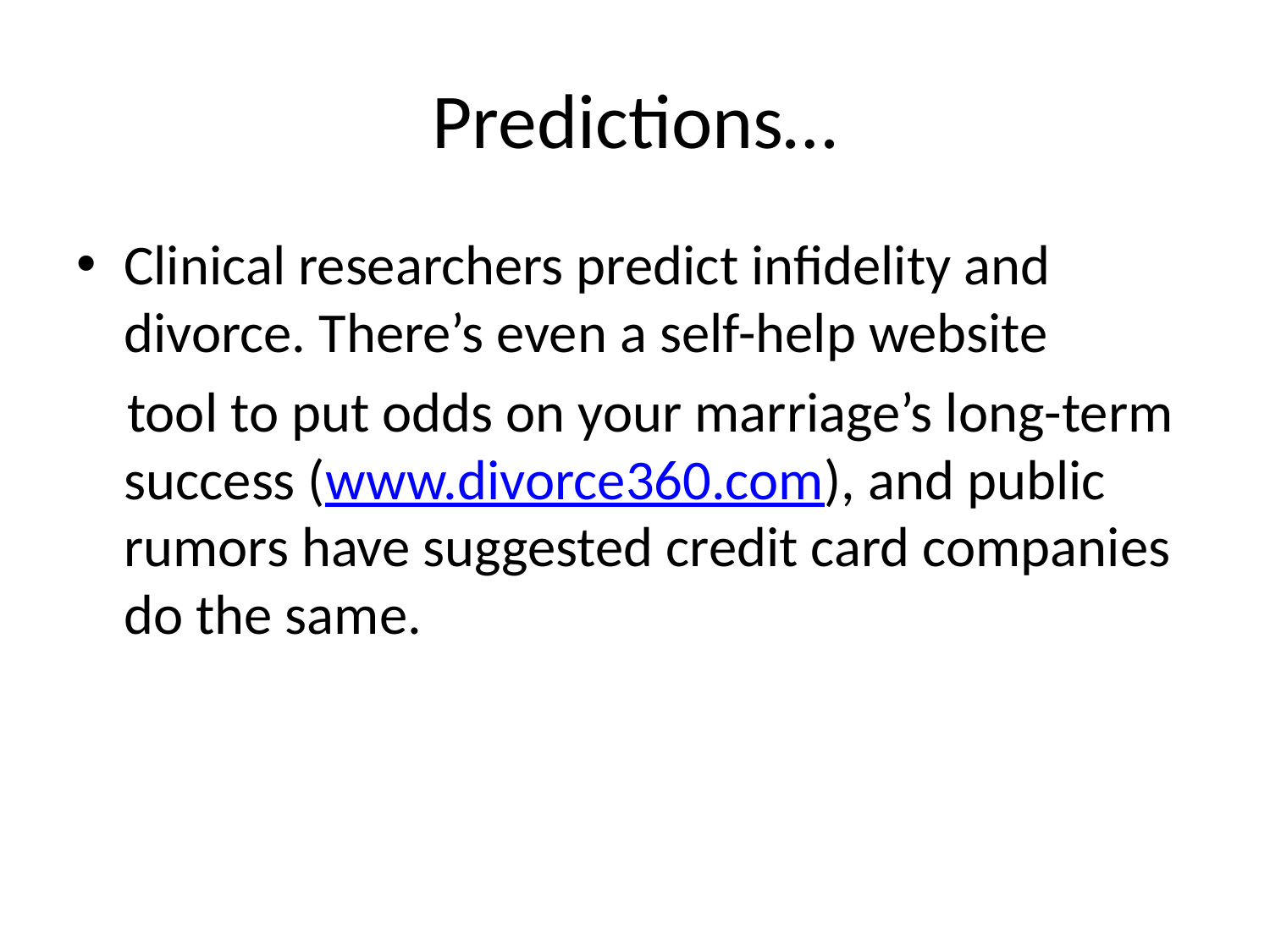

# Predictions…
Clinical researchers predict infidelity and divorce. There’s even a self-help website
    tool to put odds on your marriage’s long-term success (www.divorce360.com), and public rumors have suggested credit card companies do the same.